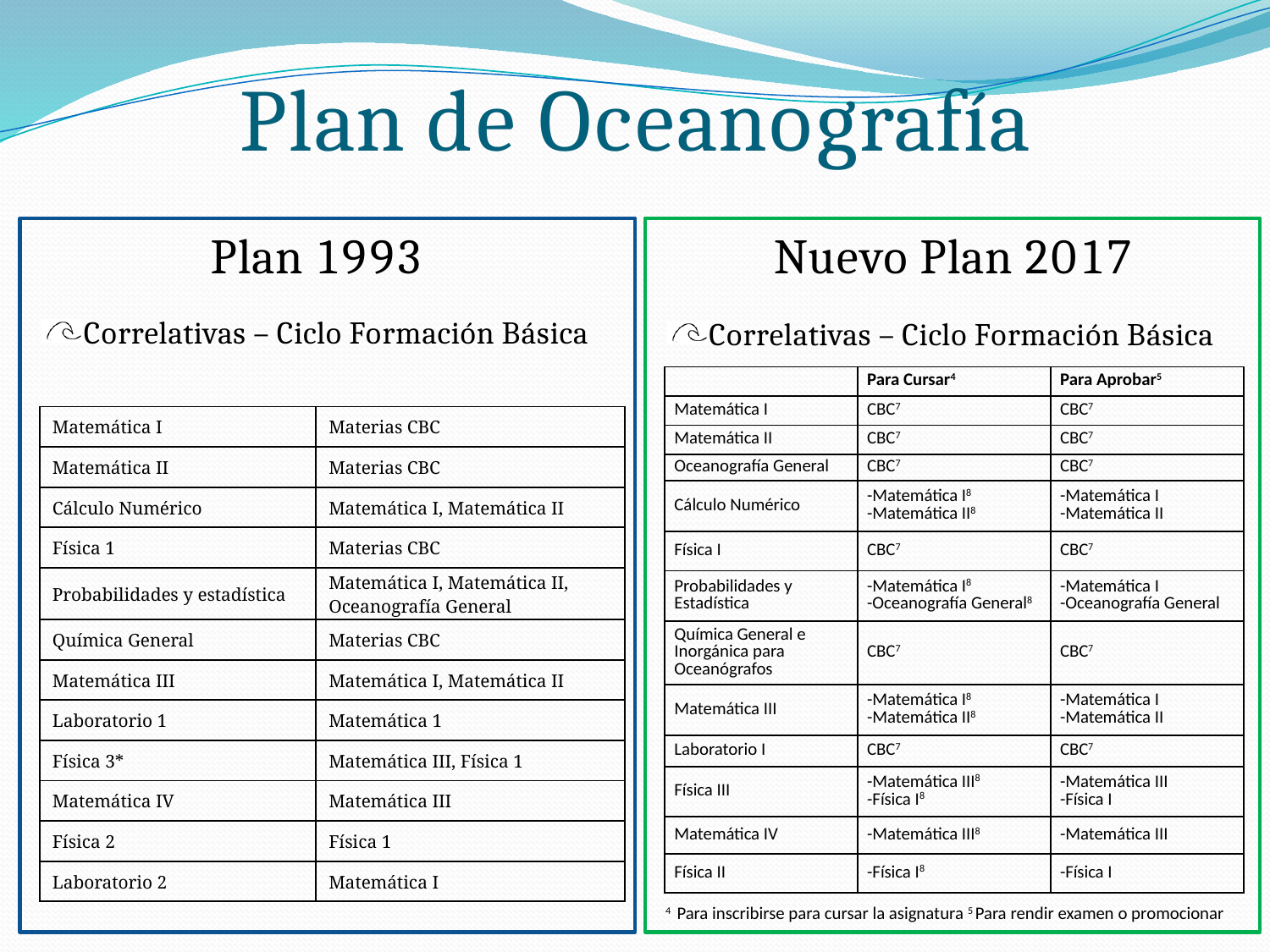

Plan de Oceanografía

Nuevo Plan 2017

Plan 1993
Correlativas – Ciclo Formación Básica
Correlativas – Ciclo Formación Básica
|  | Para Cursar4 | Para Aprobar5 |
| --- | --- | --- |
| Matemática I | CBC7 | CBC7 |
| Matemática II | CBC7 | CBC7 |
| Oceanografía General | CBC7 | CBC7 |
| Cálculo Numérico | -Matemática I8 -Matemática II8 | -Matemática I -Matemática II |
| Física I | CBC7 | CBC7 |
| Probabilidades y Estadística | -Matemática I8 -Oceanografía General8 | -Matemática I -Oceanografía General |
| Química General e Inorgánica para Oceanógrafos | CBC7 | CBC7 |
| Matemática III | -Matemática I8 -Matemática II8 | -Matemática I -Matemática II |
| Laboratorio I | CBC7 | CBC7 |
| Física III | -Matemática III8 -Física I8 | -Matemática III -Física I |
| Matemática IV | -Matemática III8 | -Matemática III |
| Física II | -Física I8 | -Física I |
| Matemática I | Materias CBC |
| --- | --- |
| Matemática II | Materias CBC |
| Cálculo Numérico | Matemática I, Matemática II |
| Física 1 | Materias CBC |
| Probabilidades y estadística | Matemática I, Matemática II, Oceanografía General |
| Química General | Materias CBC |
| Matemática III | Matemática I, Matemática II |
| Laboratorio 1 | Matemática 1 |
| Física 3\* | Matemática III, Física 1 |
| Matemática IV | Matemática III |
| Física 2 | Física 1 |
| Laboratorio 2 | Matemática I |
4  Para inscribirse para cursar la asignatura 5 Para rendir examen o promocionar